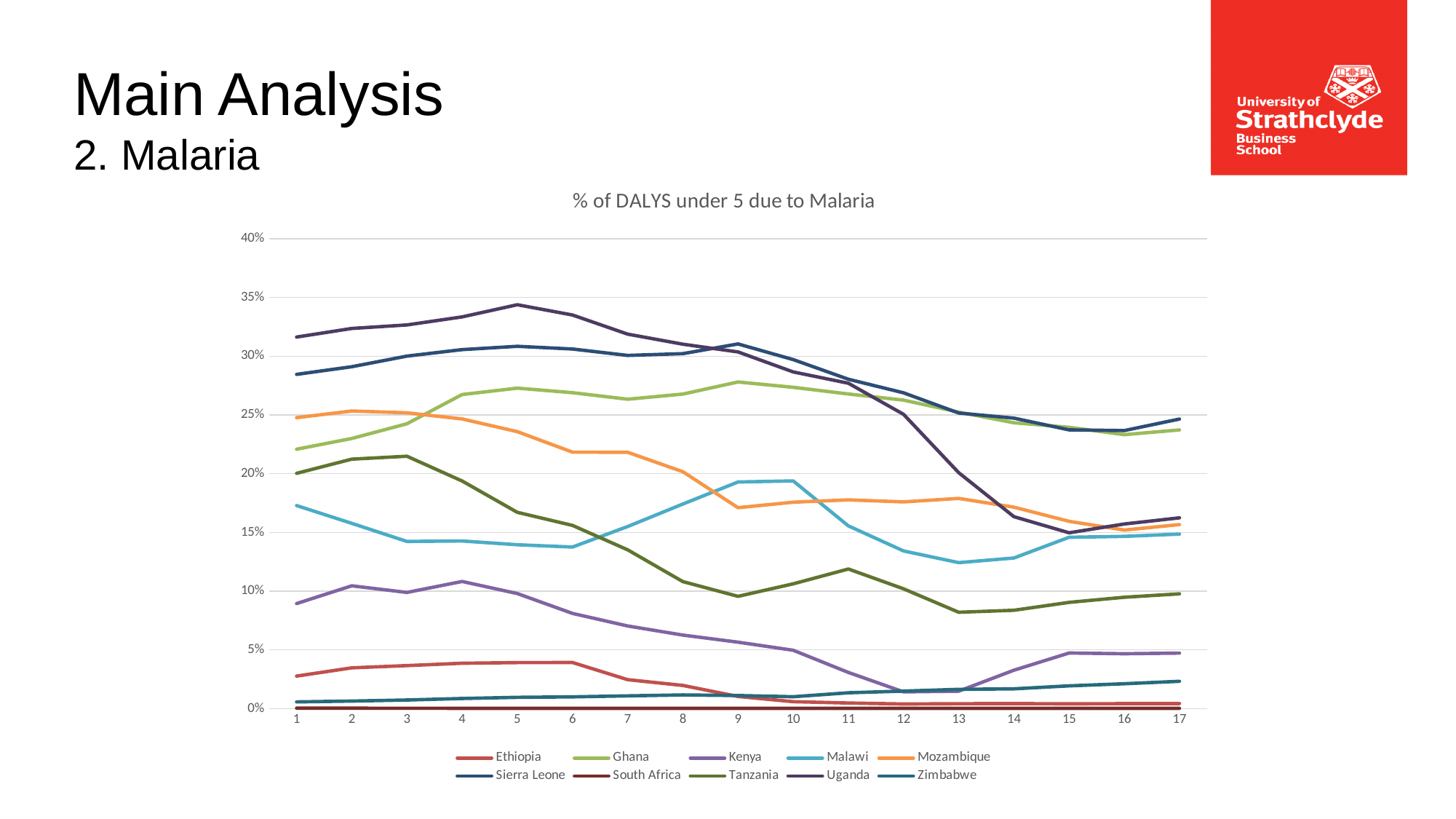

# Main Analysis 2. Malaria

### Chart: % of DALYS under 5 due to Malaria

| Category | Ethiopia | Ghana | Kenya | Malawi | Mozambique | Sierra Leone | South Africa | Tanzania | Uganda | Zimbabwe |
|---|---|---|---|---|---|---|---|---|---|---|